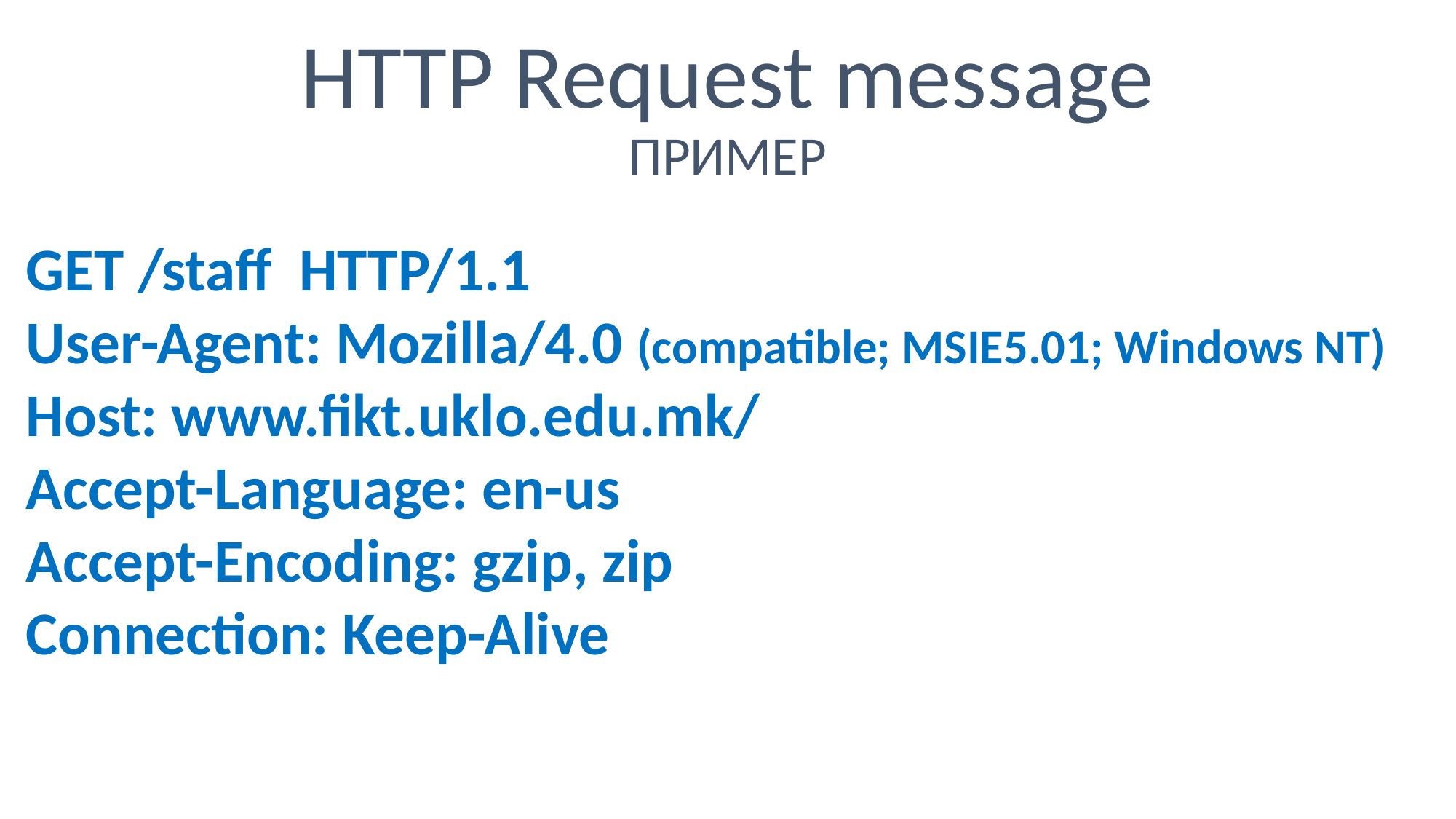

# HTTP Request message ПРИМЕР
GET /staff  HTTP/1.1
User-Agent: Mozilla/4.0 (compatible; MSIE5.01; Windows NT)
Host: www.fikt.uklo.edu.mk/
Accept-Language: en-us
Accept-Encoding: gzip, zip
Connection: Keep-Alive